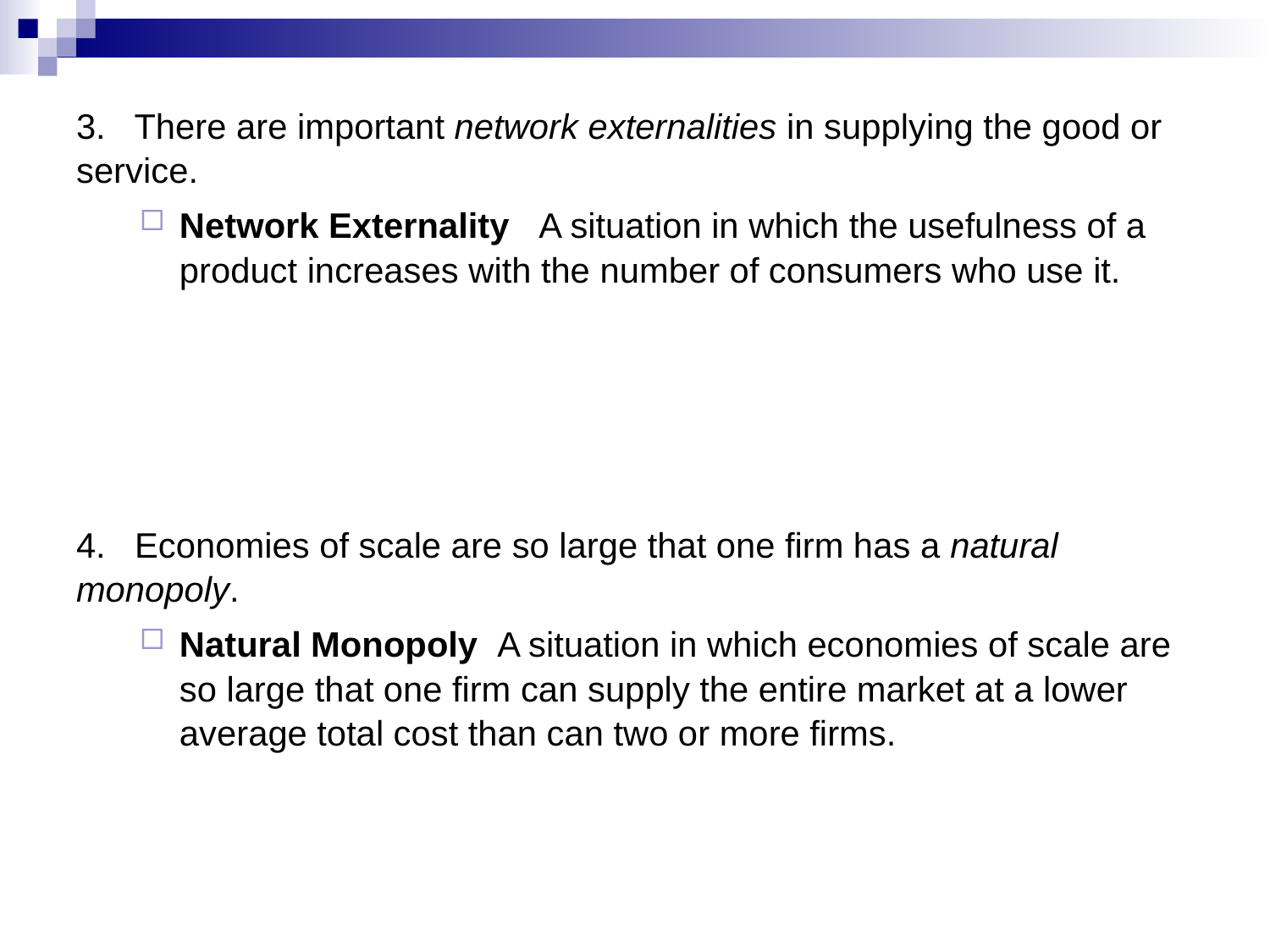

3.   There are important network externalities in supplying the good or service.
Network Externality   A situation in which the usefulness of a product increases with the number of consumers who use it.

4.   Economies of scale are so large that one firm has a natural monopoly.
Natural Monopoly  A situation in which economies of scale are so large that one firm can supply the entire market at a lower average total cost than can two or more firms.